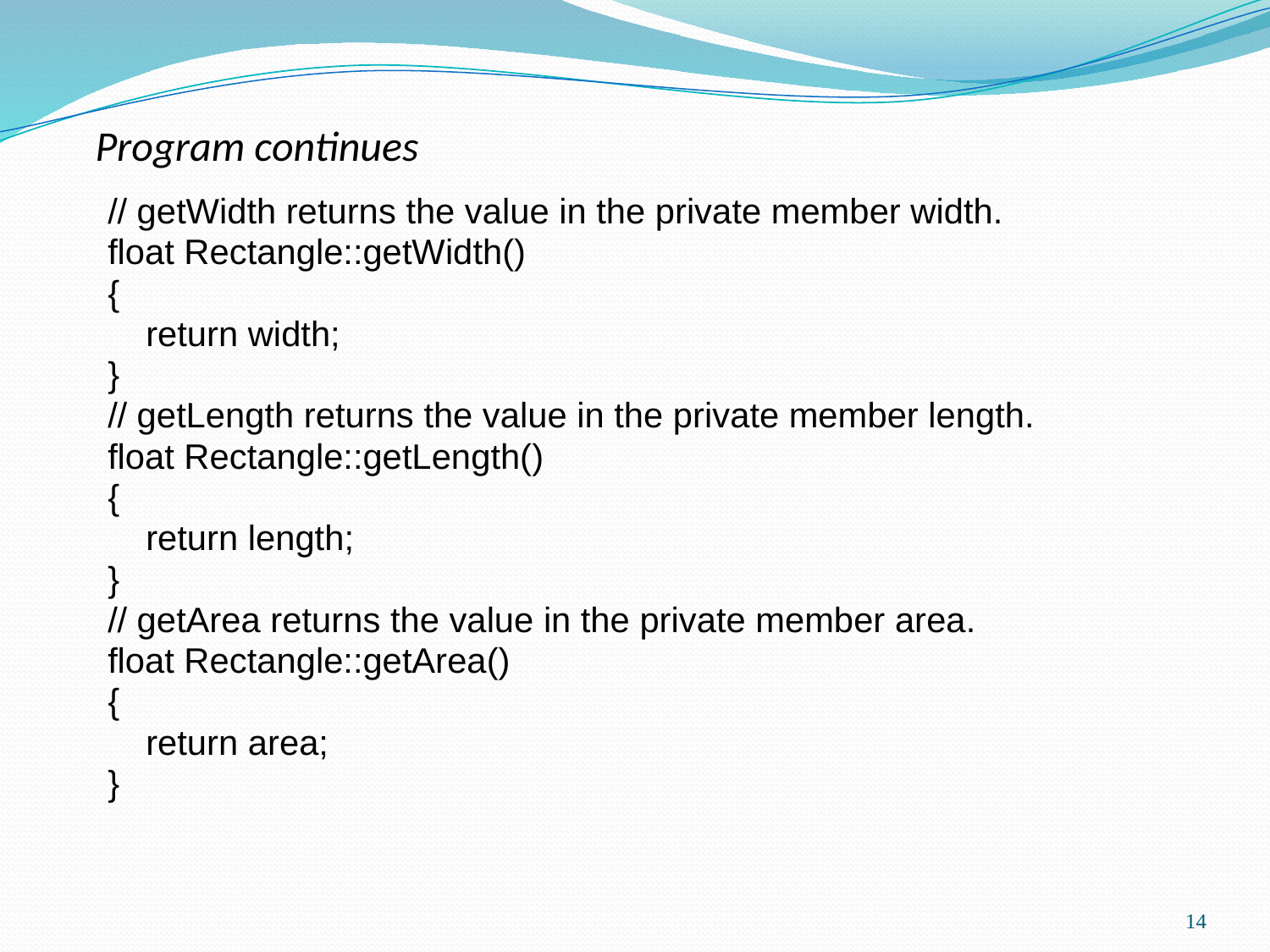

# Program continues
// getWidth returns the value in the private member width.
float Rectangle::getWidth()
{
	return width;
}
// getLength returns the value in the private member length.
float Rectangle::getLength()
{
	return length;
}
// getArea returns the value in the private member area.
float Rectangle::getArea()
{
	return area;
}
14